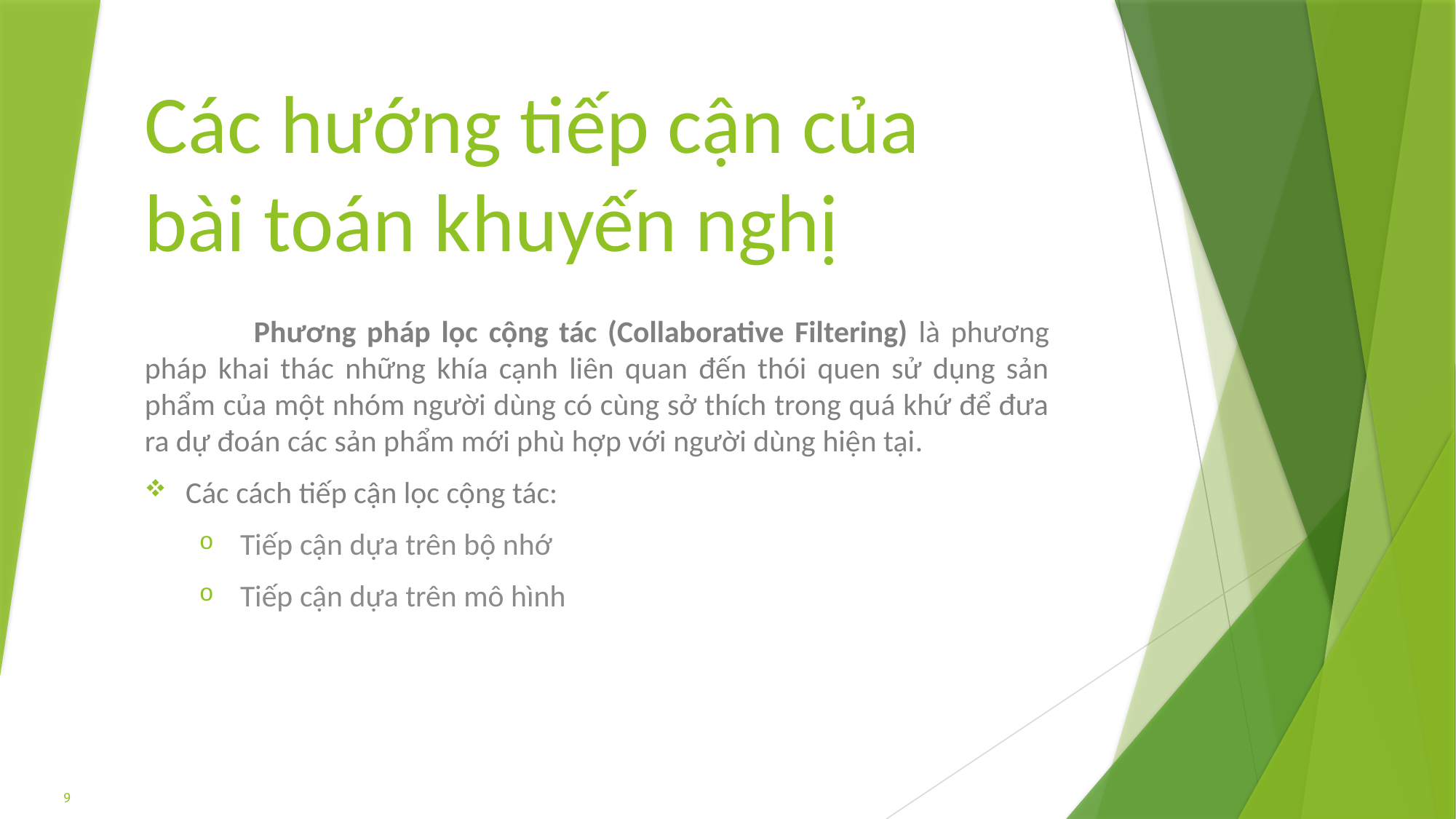

# Các hướng tiếp cận của bài toán khuyến nghị
	Phương pháp lọc cộng tác (Collaborative Filtering) là phương pháp khai thác những khía cạnh liên quan đến thói quen sử dụng sản phẩm của một nhóm người dùng có cùng sở thích trong quá khứ để đưa ra dự đoán các sản phẩm mới phù hợp với người dùng hiện tại.
Các cách tiếp cận lọc cộng tác:
Tiếp cận dựa trên bộ nhớ
Tiếp cận dựa trên mô hình

9